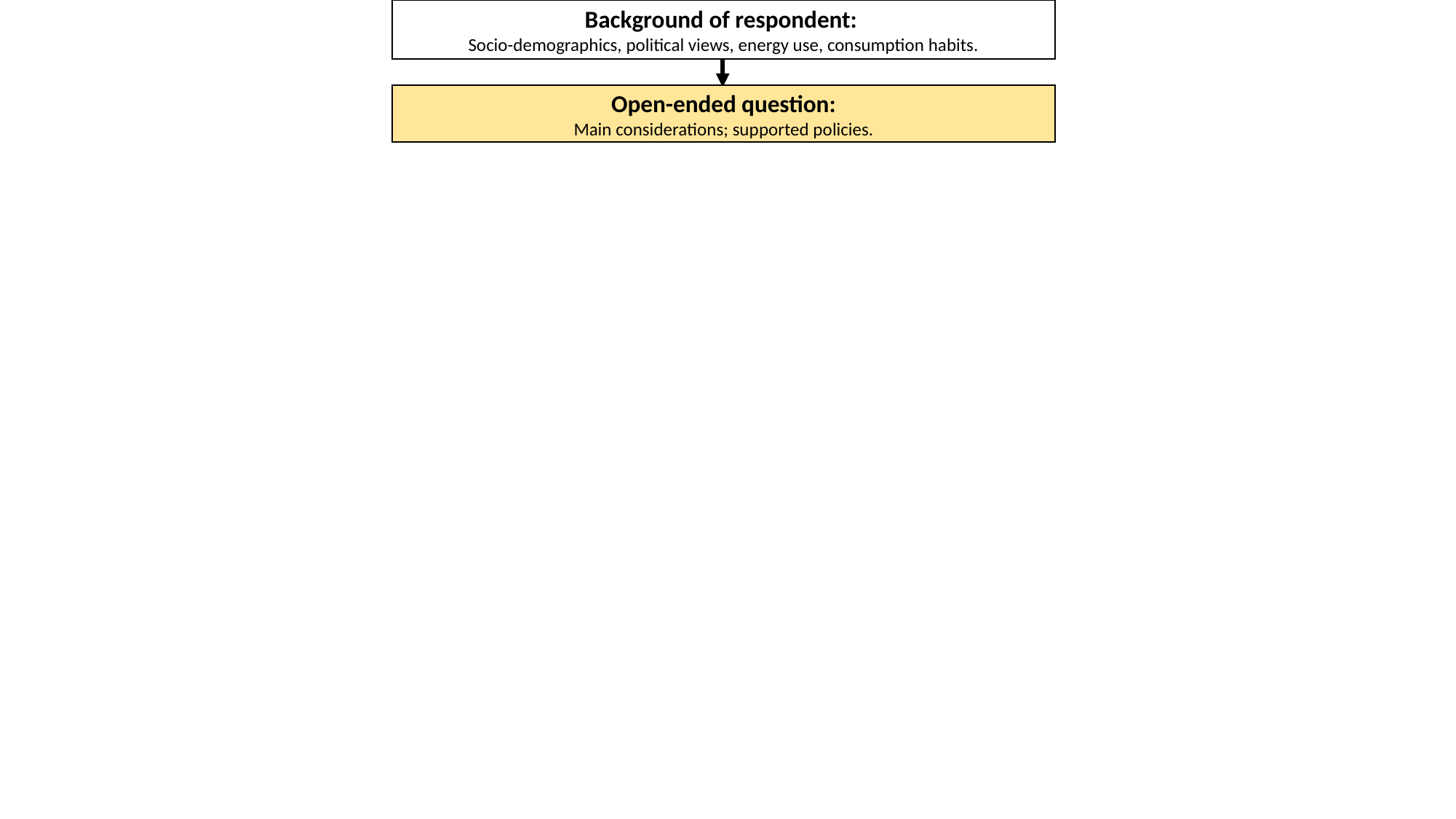

Background of respondent:
Socio-demographics, political views, energy use, consumption habits.
Open-ended question:
Main considerations; supported policies.